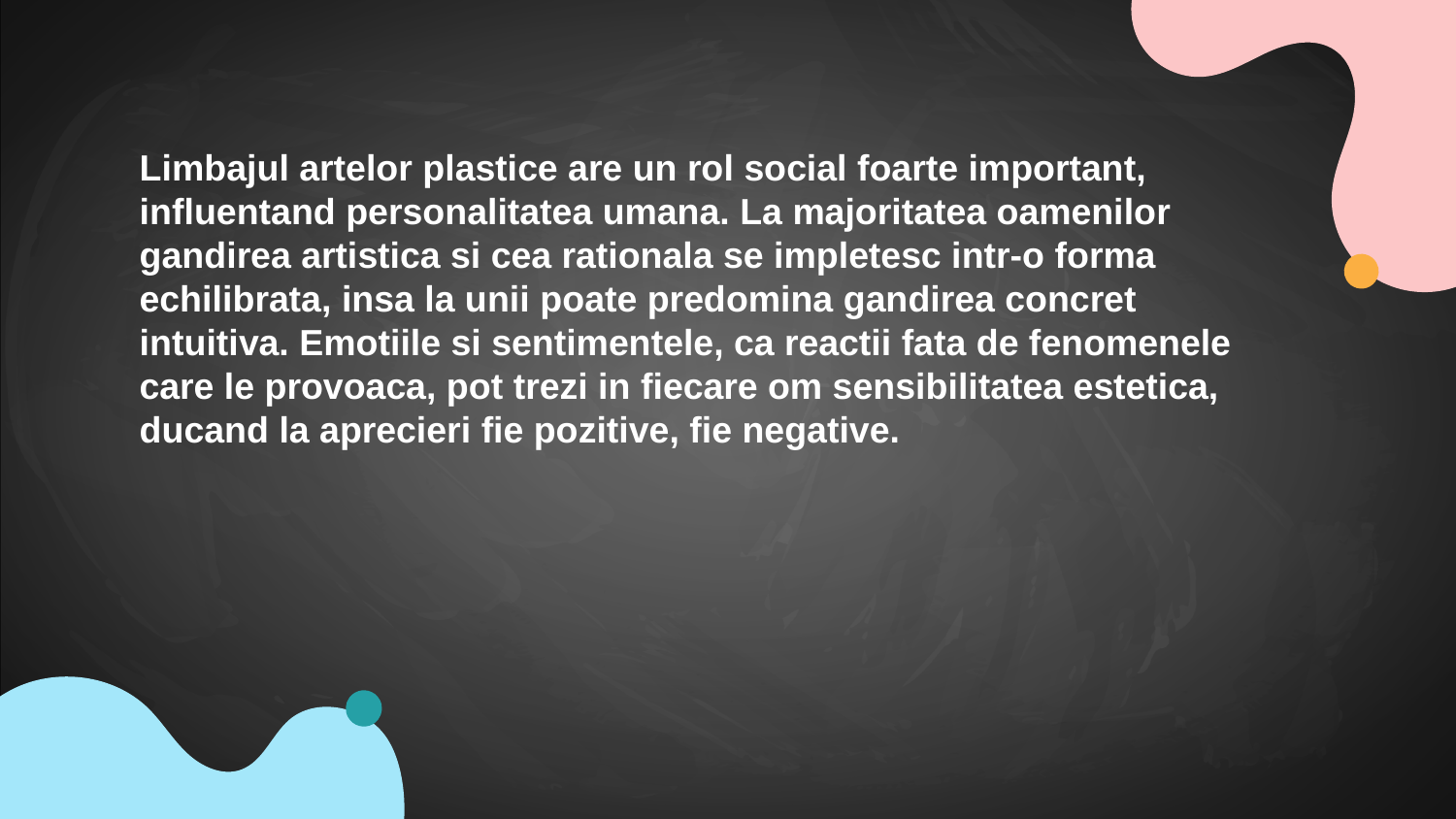

Limbajul artelor plastice are un rol social foarte important, influentand personalitatea umana. La majoritatea oamenilor gandirea artistica si cea rationala se impletesc intr-o forma echilibrata, insa la unii poate predomina gandirea concret intuitiva. Emotiile si sentimentele, ca reactii fata de fenomenele care le provoaca, pot trezi in fiecare om sensibilitatea estetica, ducand la aprecieri fie pozitive, fie negative.